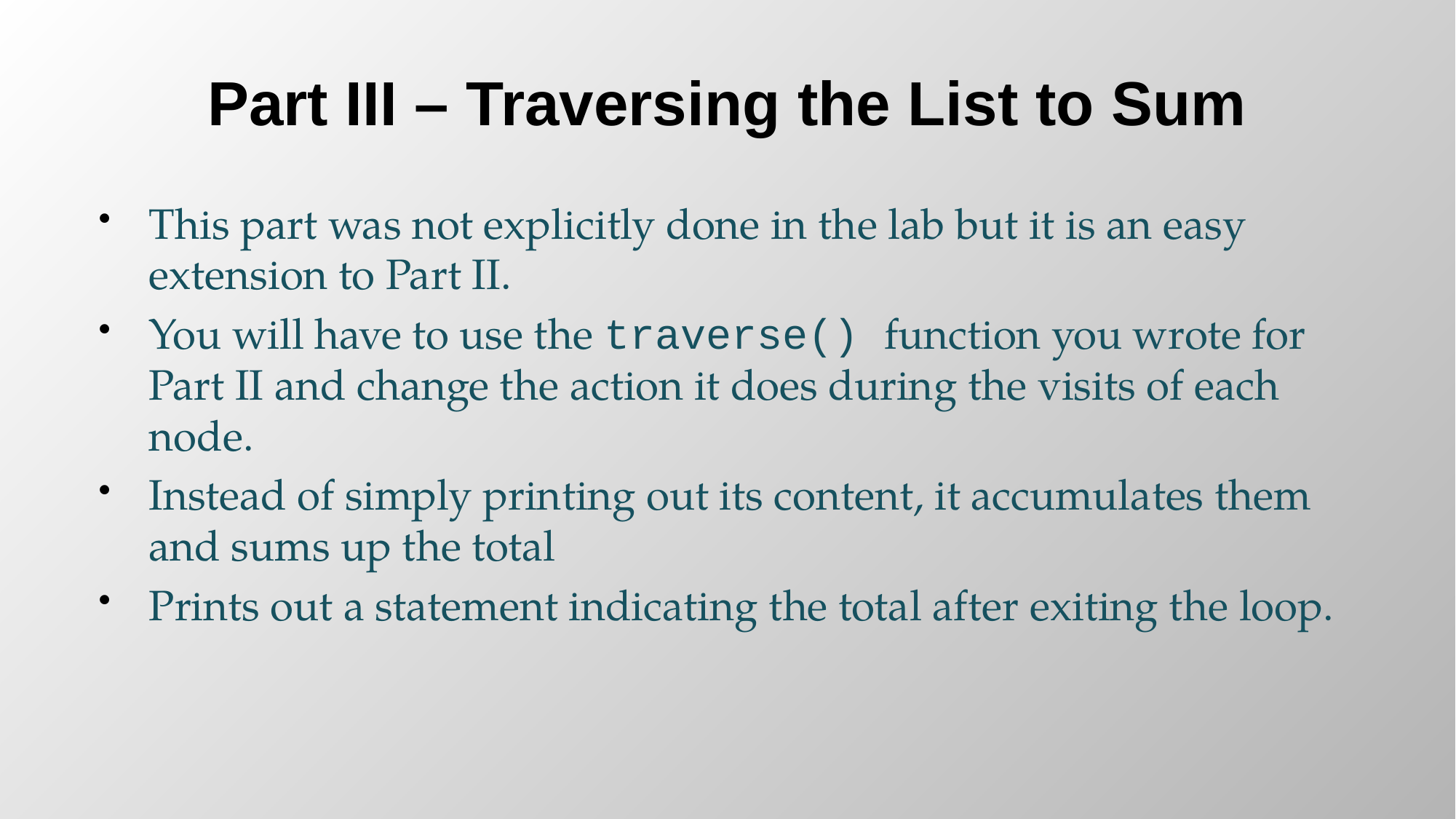

# Part III – Traversing the List to Sum
This part was not explicitly done in the lab but it is an easy extension to Part II.
You will have to use the traverse() function you wrote for Part II and change the action it does during the visits of each node.
Instead of simply printing out its content, it accumulates them and sums up the total
Prints out a statement indicating the total after exiting the loop.